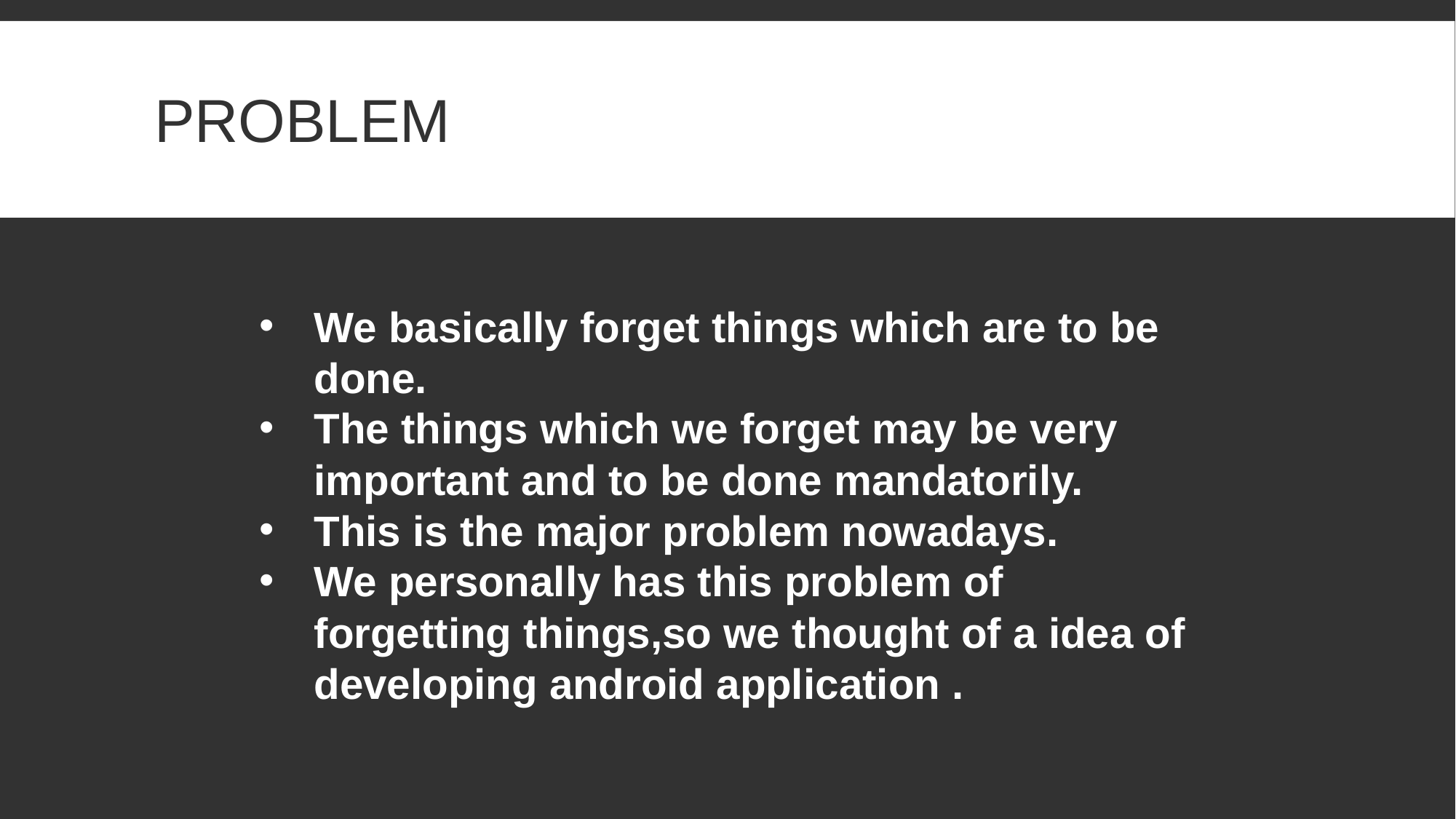

# Problem
We basically forget things which are to be done.
The things which we forget may be very important and to be done mandatorily.
This is the major problem nowadays.
We personally has this problem of forgetting things,so we thought of a idea of developing android application .